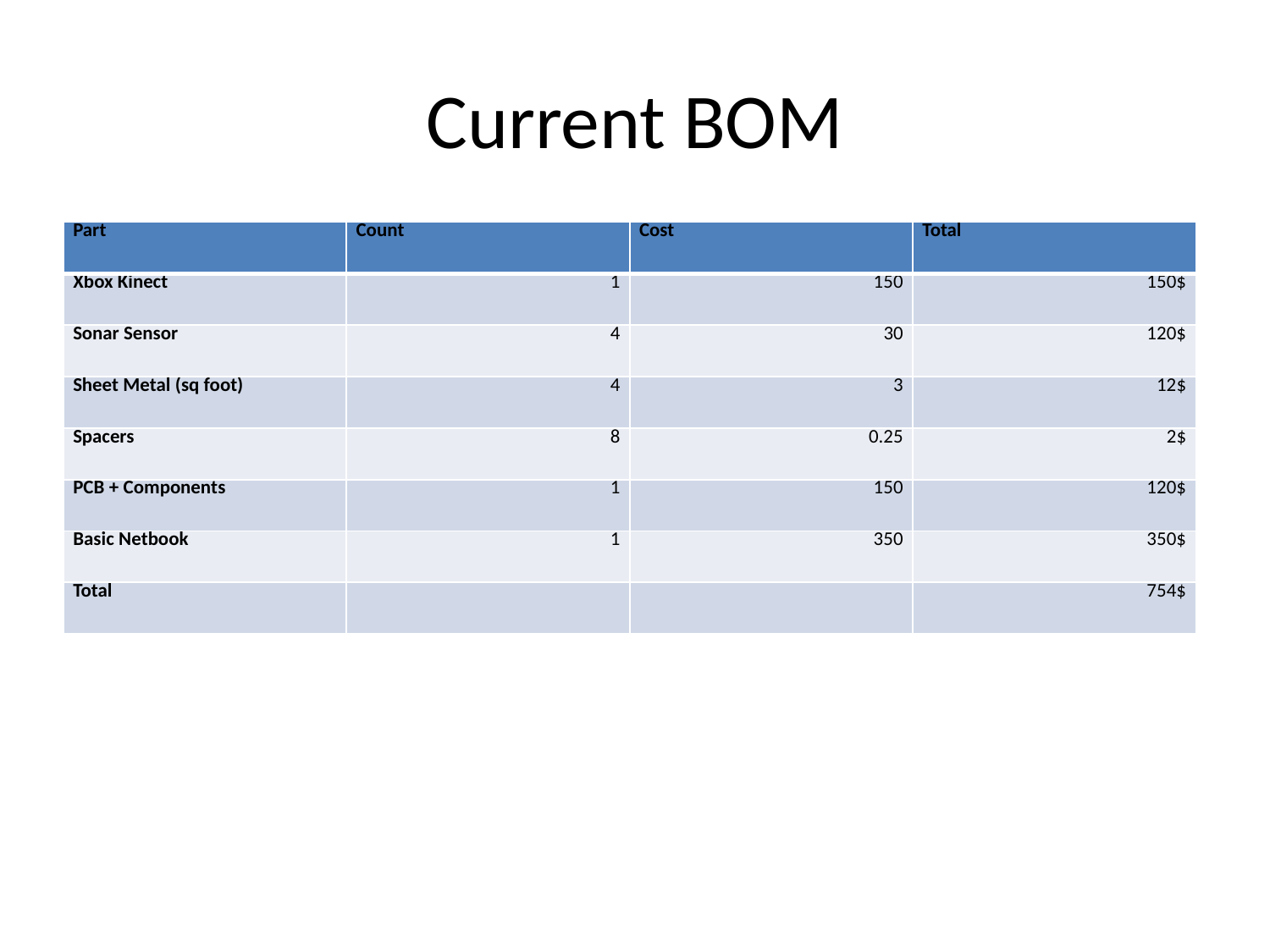

# Current BOM
| Part | Count | Cost | Total |
| --- | --- | --- | --- |
| Xbox Kinect | 1 | 150 | 150$ |
| Sonar Sensor | 4 | 30 | 120$ |
| Sheet Metal (sq foot) | 4 | 3 | 12$ |
| Spacers | 8 | 0.25 | 2$ |
| PCB + Components | 1 | 150 | 120$ |
| Basic Netbook | 1 | 350 | 350$ |
| Total |  |  | 754$ |